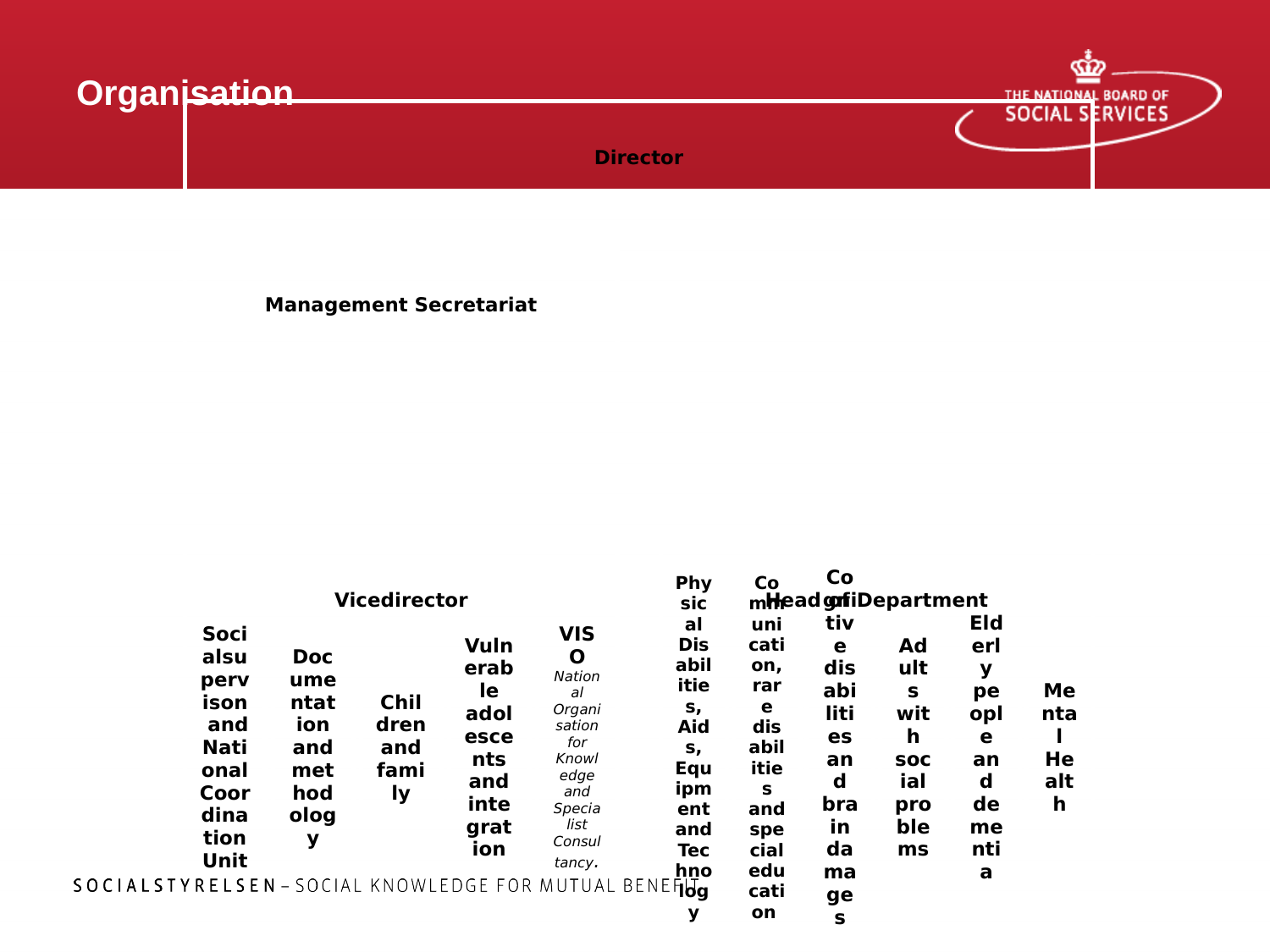

# Organisation
Director
Management Secretariat
Vicedirector
Physical Disabilities, Aids, Equipment and Technology
Socialsupervison  and National Coordination Unit
Documentation and methodology
Children and family
VISO
National Organisation for Knowledge and Specialist Consultancy.
Vulnerable adolescents and integration
Mental Health